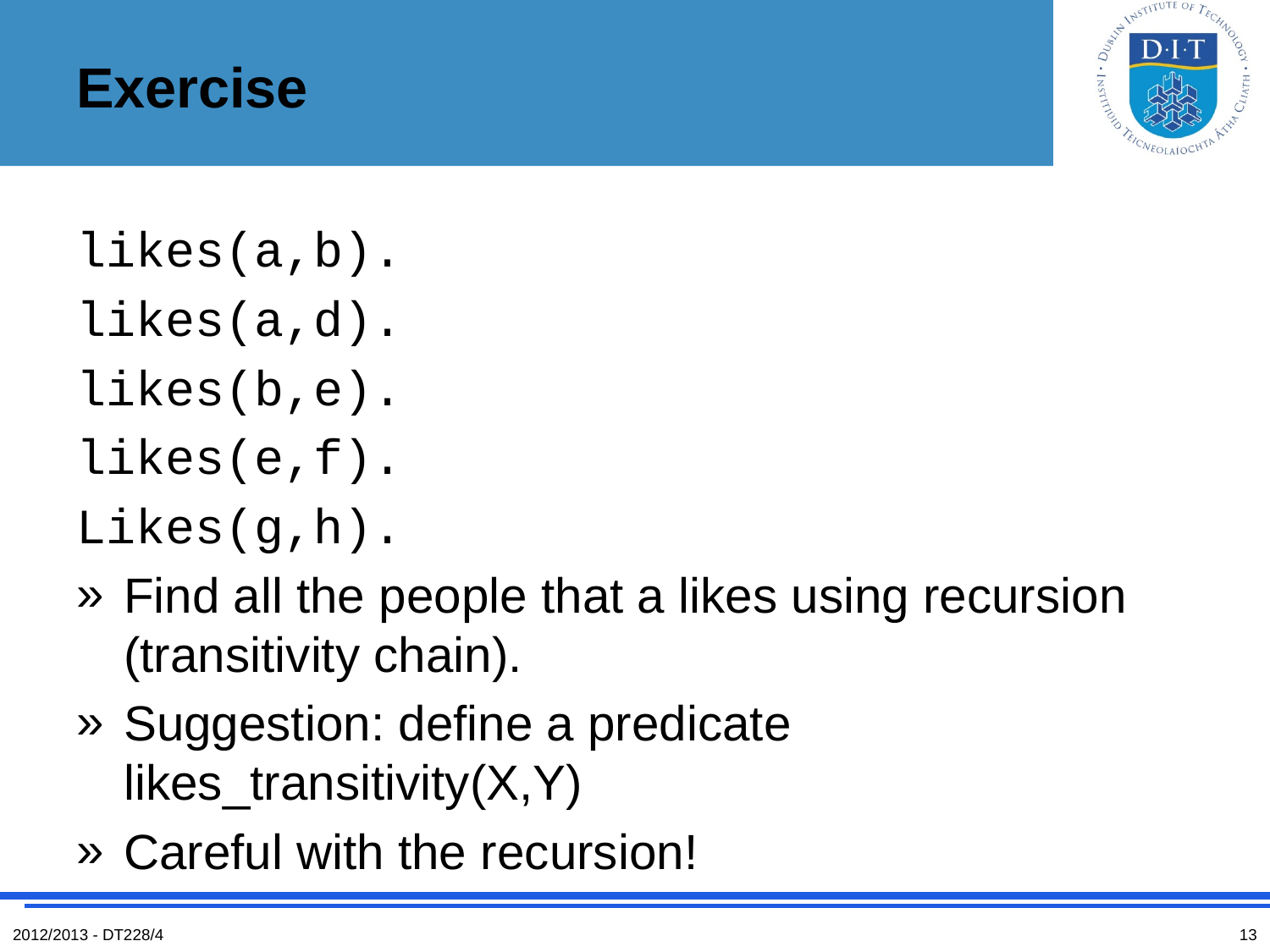

# Exercise
likes(a,b).
likes(a,d).
likes(b,e).
likes(e,f).
Likes(g,h).
Find all the people that a likes using recursion (transitivity chain).
Suggestion: define a predicate likes_transitivity(X,Y)
Careful with the recursion!
2012/2013 - DT228/4
13